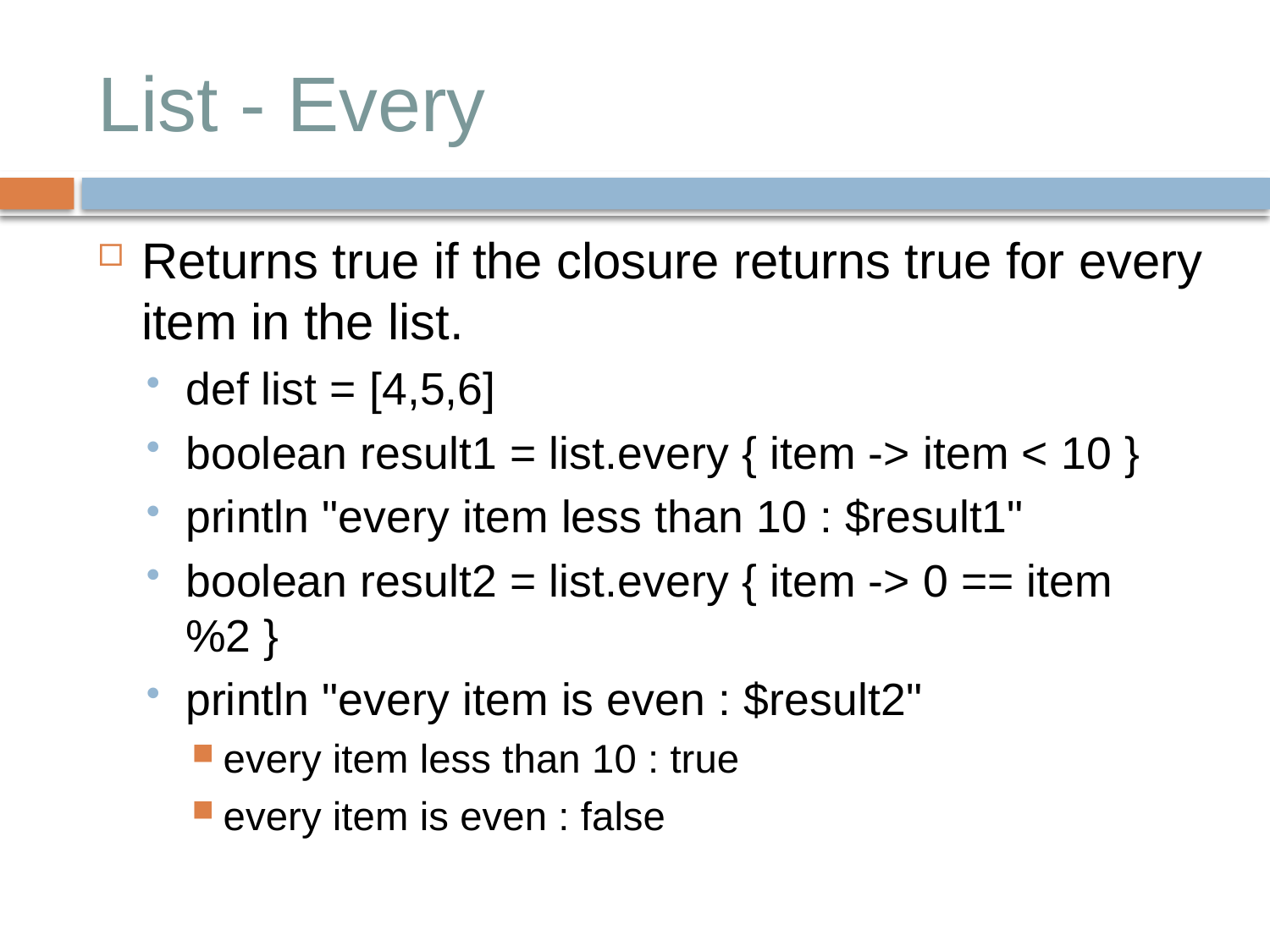

# List - Every
Returns true if the closure returns true for every item in the list.
def list = [4,5,6]
boolean result1 = list.every { item -> item < 10 }
println "every item less than 10 : $result1"
boolean result2 = list.every { item -> 0 == item%2 }
println "every item is even : $result2"
every item less than 10 : true
every item is even : false